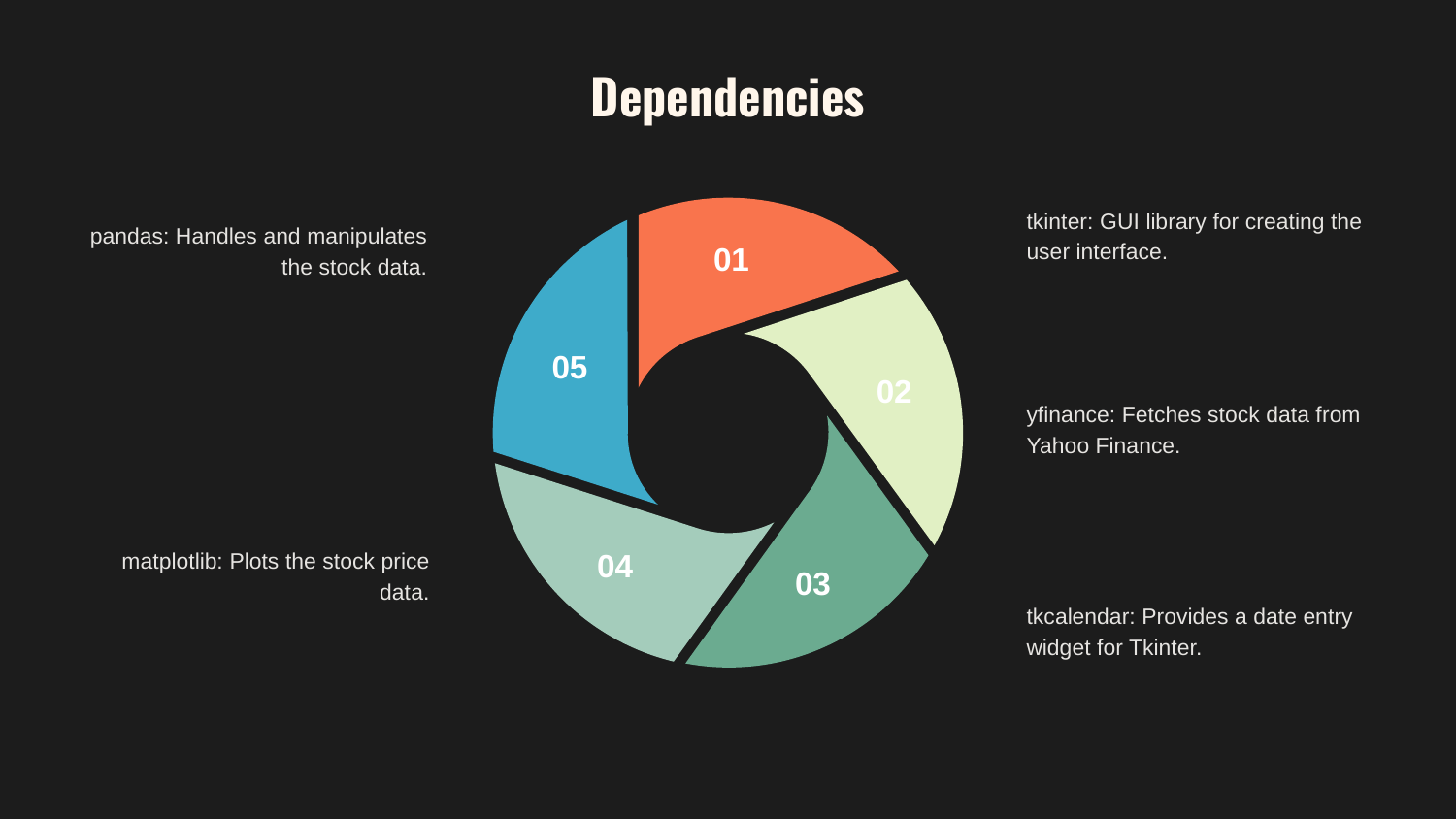

# Dependencies
tkinter: GUI library for creating the user interface.
pandas: Handles and manipulates the stock data.
yfinance: Fetches stock data from Yahoo Finance.
matplotlib: Plots the stock price data.
tkcalendar: Provides a date entry widget for Tkinter.